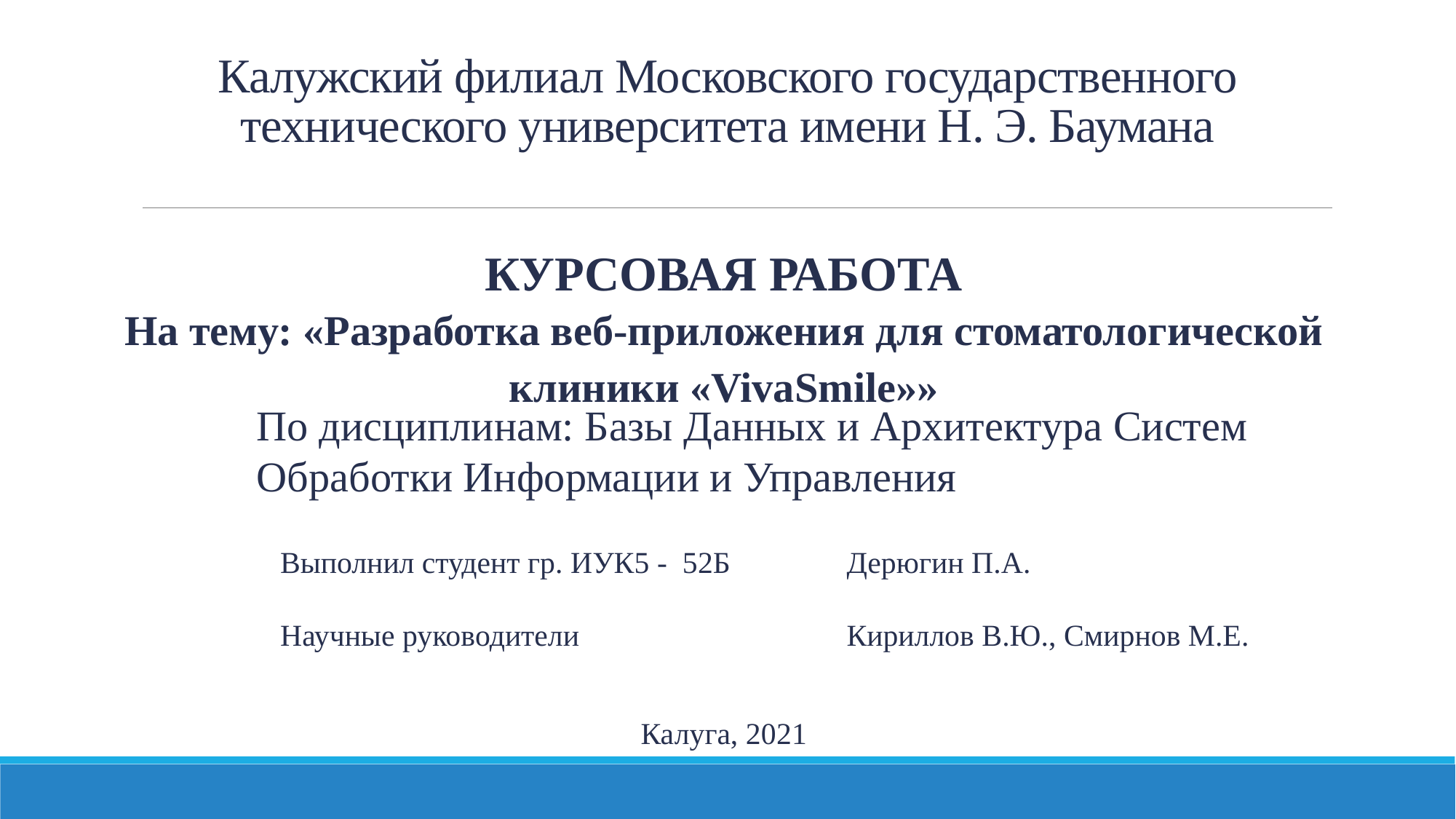

# Калужский филиал Московского государственного технического университета имени Н. Э. Баумана
КУРСОВАЯ РАБОТА
На тему: «Разработка веб-приложения для стоматологической клиники «VivaSmile»»
По дисциплинам: Базы Данных и Архитектура Систем Обработки Информации и Управления

Дерюгин П.А.
Кириллов В.Ю., Смирнов М.Е.
Выполнил студент гр. ИУК5 -  52Б
Научные руководители
Калуга, 2021